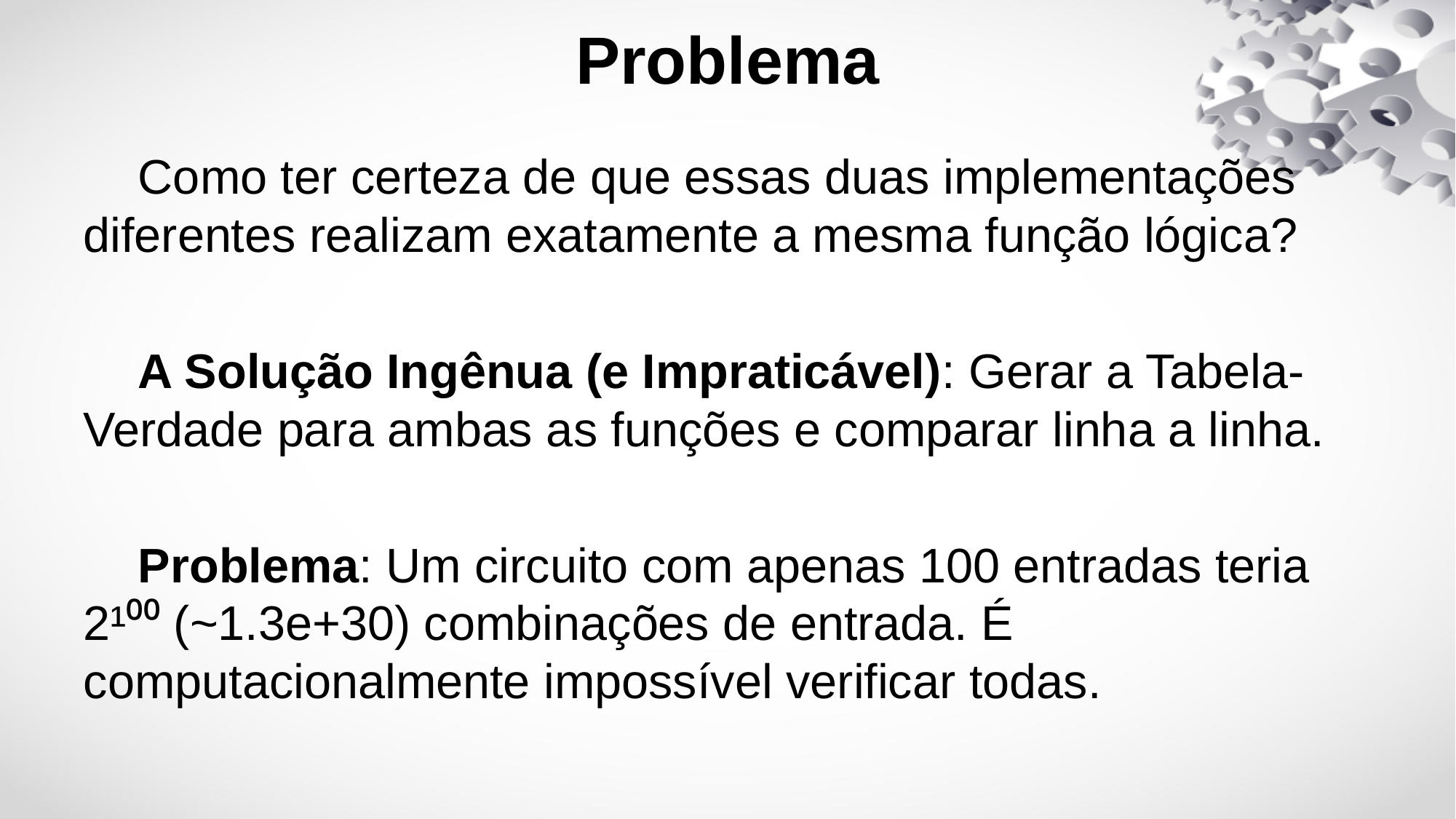

# Problema
Como ter certeza de que essas duas implementações diferentes realizam exatamente a mesma função lógica?

A Solução Ingênua (e Impraticável): Gerar a Tabela-Verdade para ambas as funções e comparar linha a linha.

Problema: Um circuito com apenas 100 entradas teria 2¹⁰⁰ (~1.3e+30) combinações de entrada. É computacionalmente impossível verificar todas.